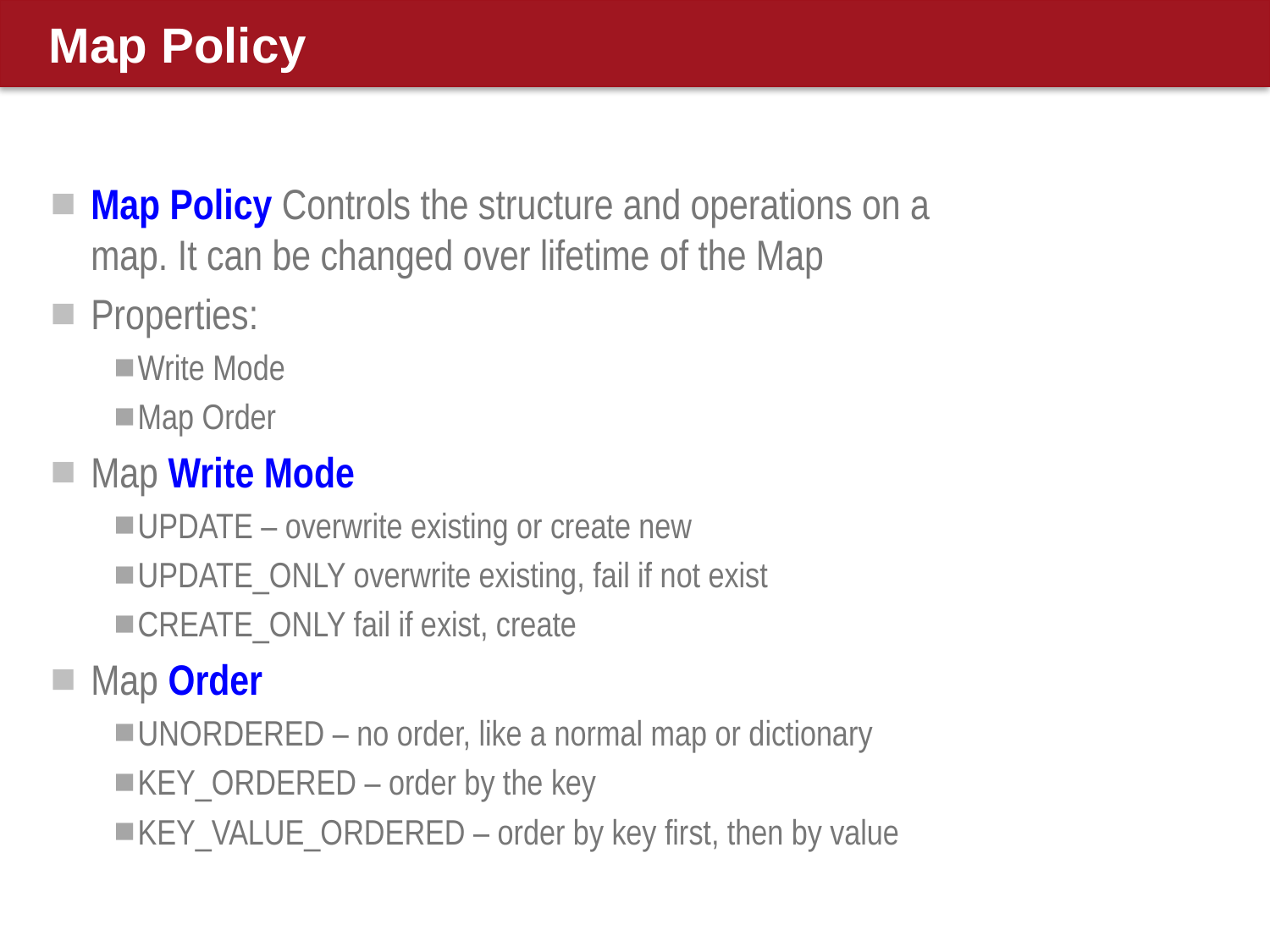

# Map Policy
Map Policy Controls the structure and operations on a map. It can be changed over lifetime of the Map
Properties:
Write Mode
Map Order
Map Write Mode
UPDATE – overwrite existing or create new
UPDATE_ONLY overwrite existing, fail if not exist
CREATE_ONLY fail if exist, create
Map Order
UNORDERED – no order, like a normal map or dictionary
KEY_ORDERED – order by the key
KEY_VALUE_ORDERED – order by key first, then by value